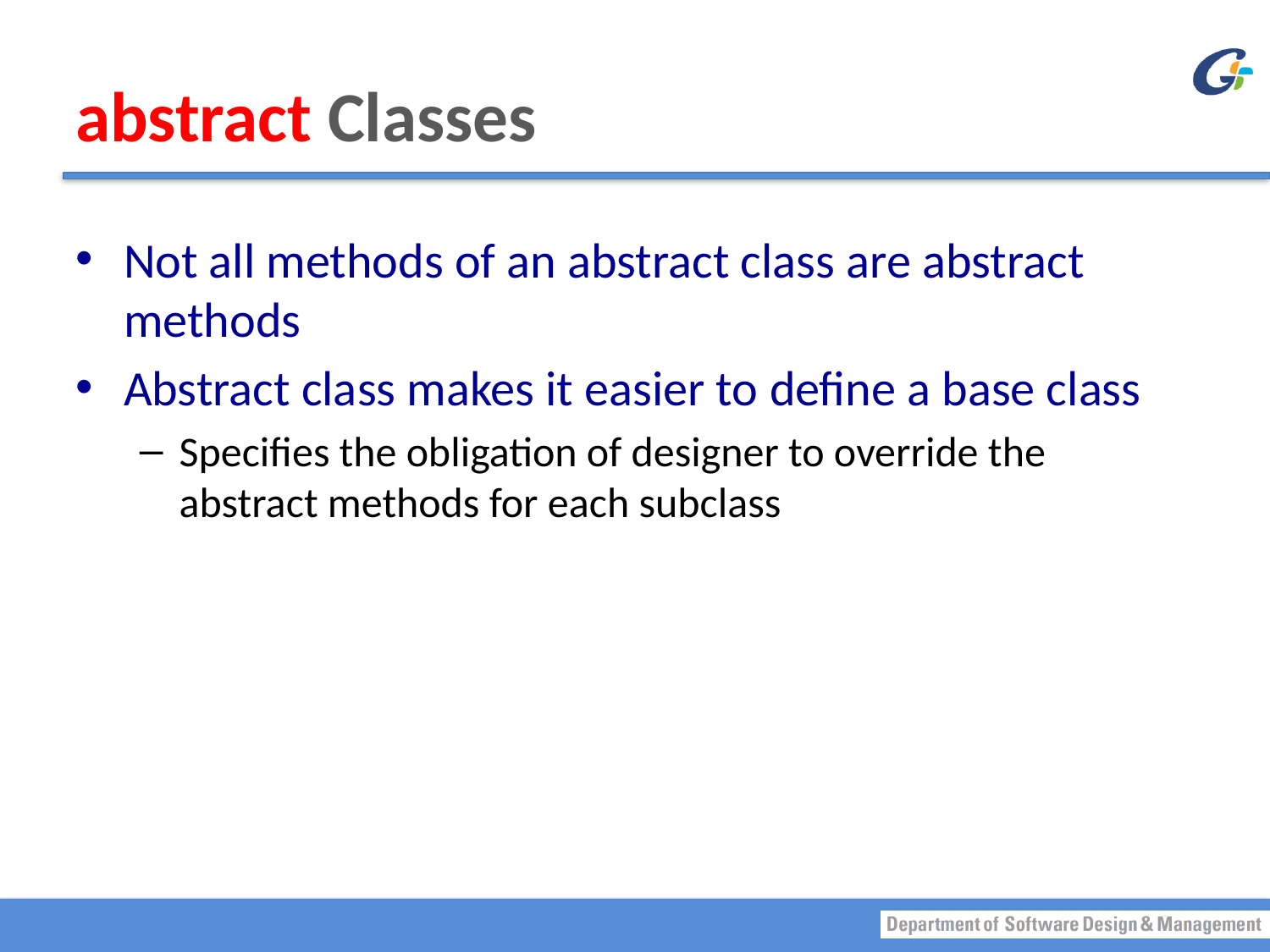

# abstract Classes
Not all methods of an abstract class are abstract methods
Abstract class makes it easier to define a base class
Specifies the obligation of designer to override the abstract methods for each subclass